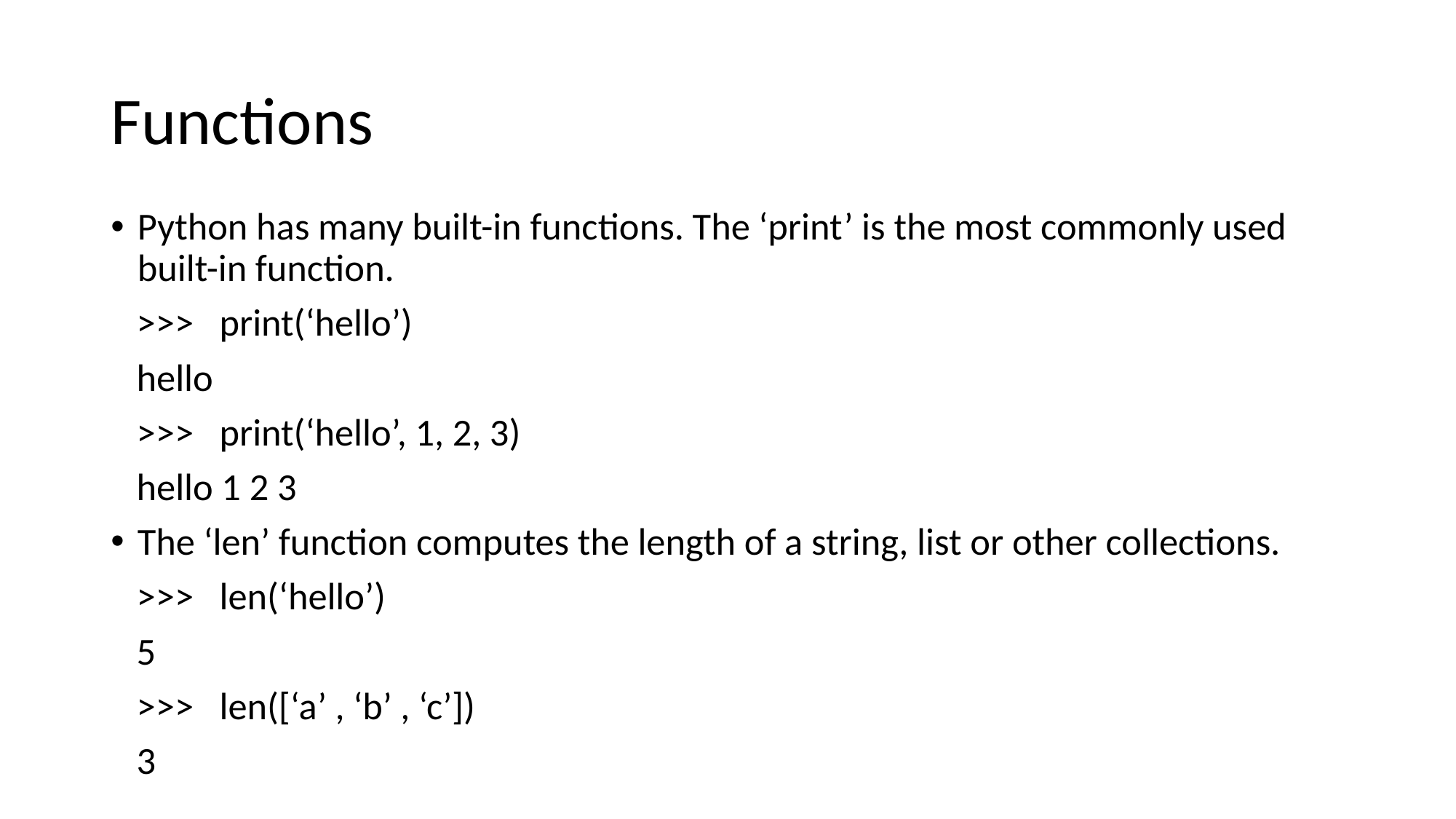

# Functions
Python has many built-in functions. The ‘print’ is the most commonly used built-in function.
   >>>   print(‘hello’)
   hello
   >>>   print(‘hello’, 1, 2, 3)
   hello 1 2 3
The ‘len’ function computes the length of a string, list or other collections.
   >>>   len(‘hello’)
   5
   >>>   len([‘a’ , ‘b’ , ‘c’])
   3